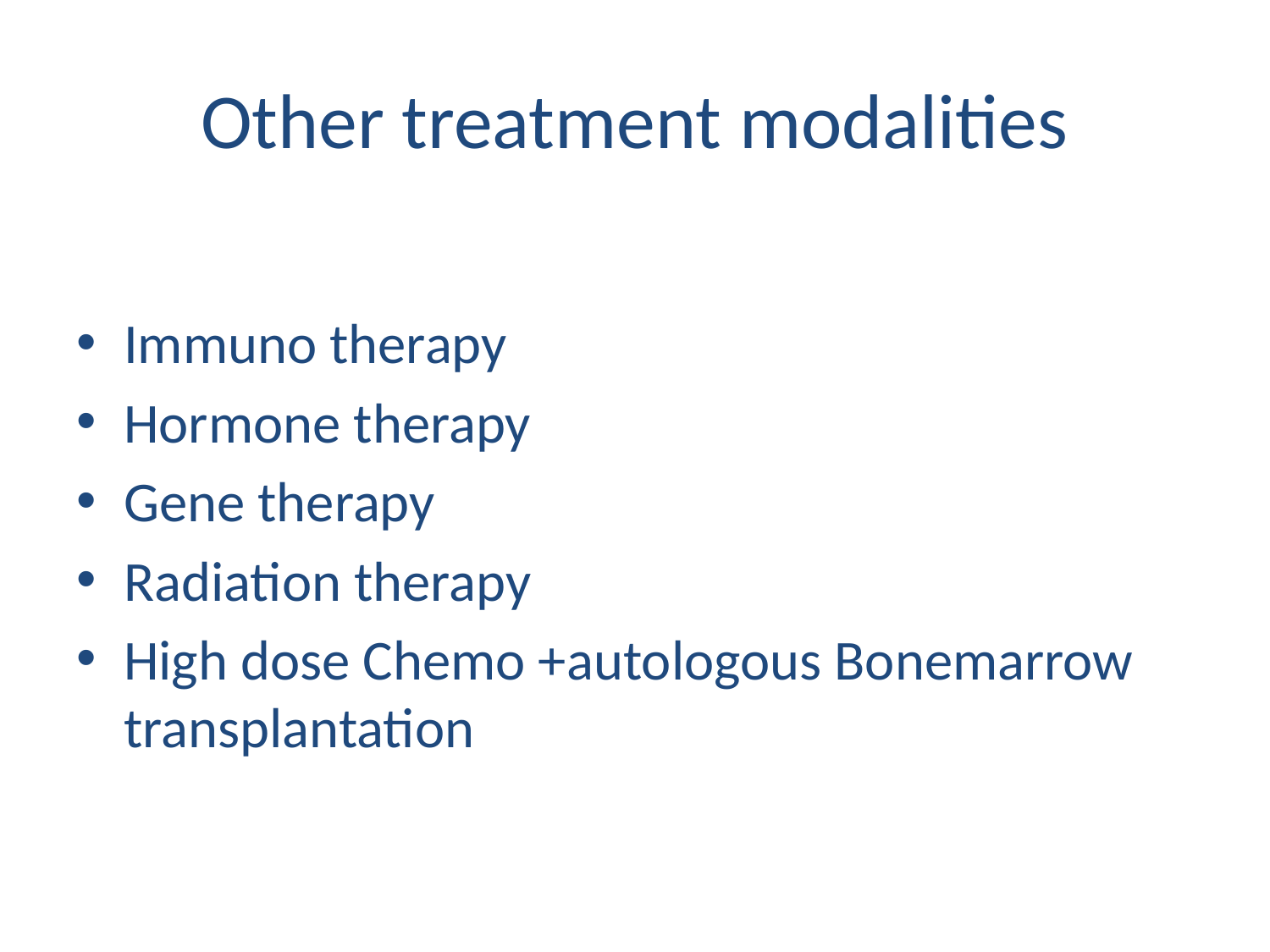

# Other treatment modalities

Immuno therapy
Hormone therapy
Gene therapy
Radiation therapy
High dose Chemo +autologous Bonemarrow transplantation